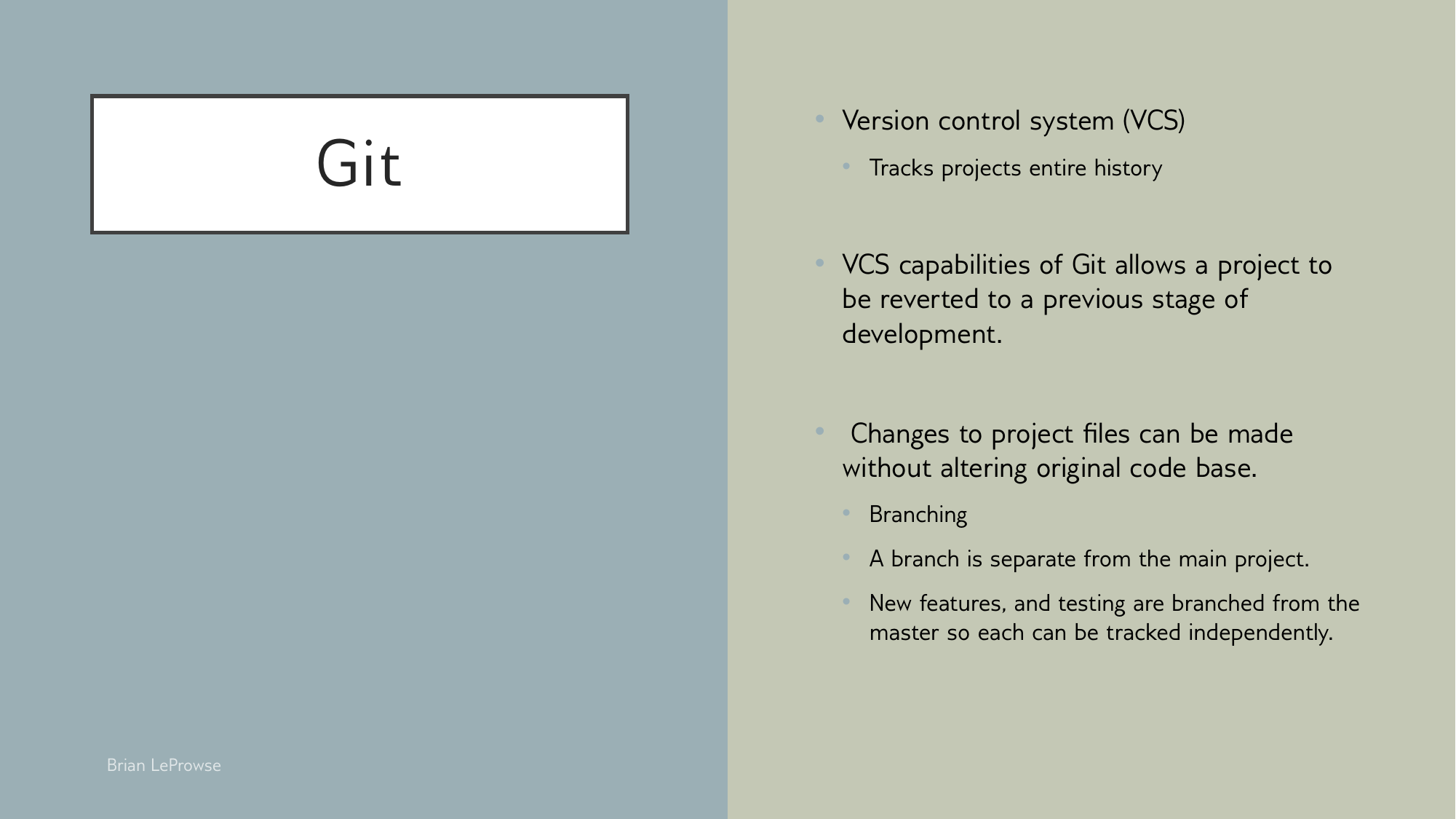

# Git
Version control system (VCS)
Tracks projects entire history

VCS capabilities of Git allows a project to be reverted to a previous stage of development.

 Changes to project files can be made   without altering original code base.
Branching
A branch is separate from the main project.
New features, and testing are branched from the master so each can be tracked independently.

Brian LeProwse